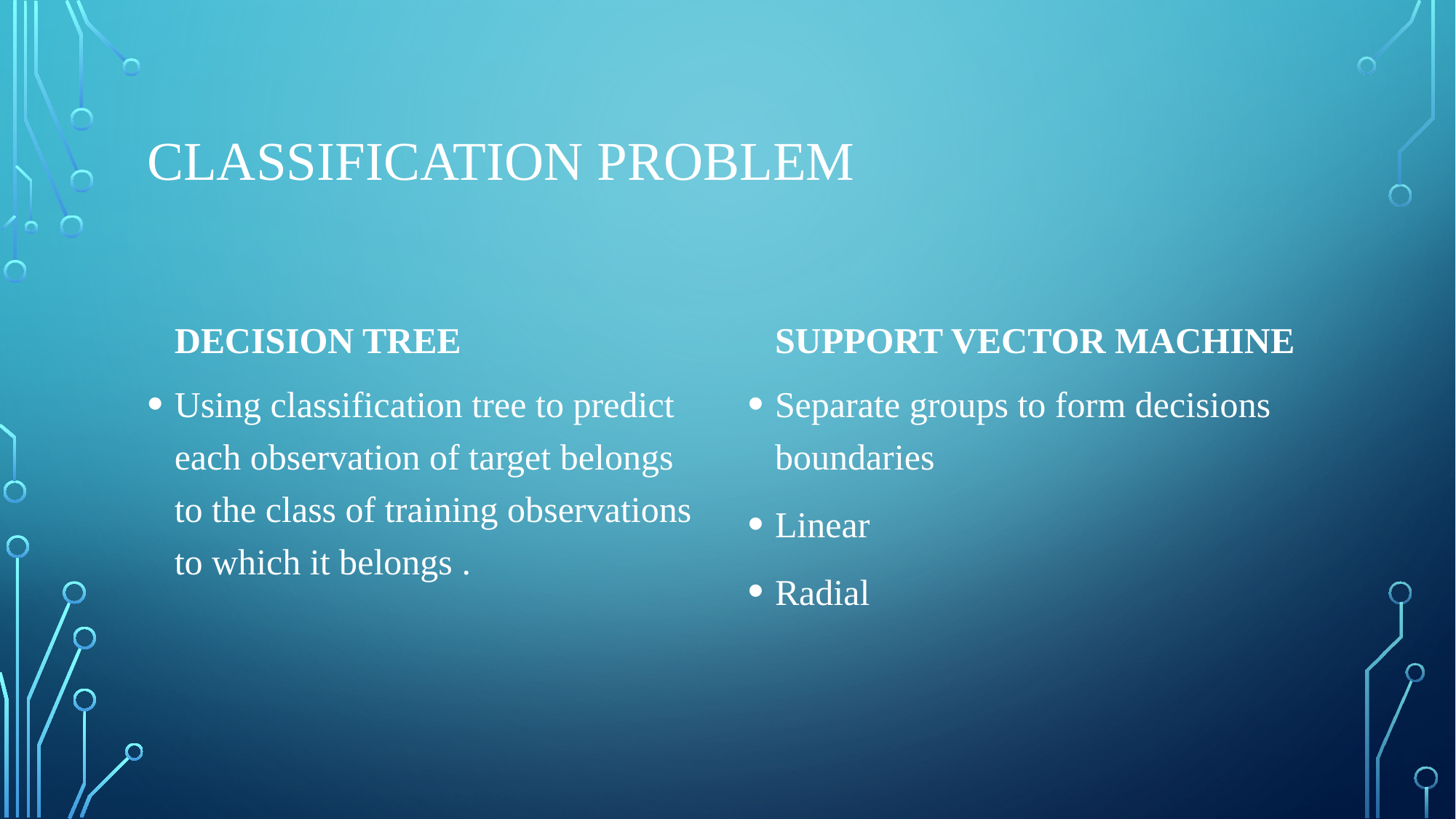

# CLASSIFICATION PROBLEM
Support vector machine
Decision tree
Using classification tree to predict each observation of target belongs to the class of training observations to which it belongs .
Separate groups to form decisions boundaries
Linear
Radial